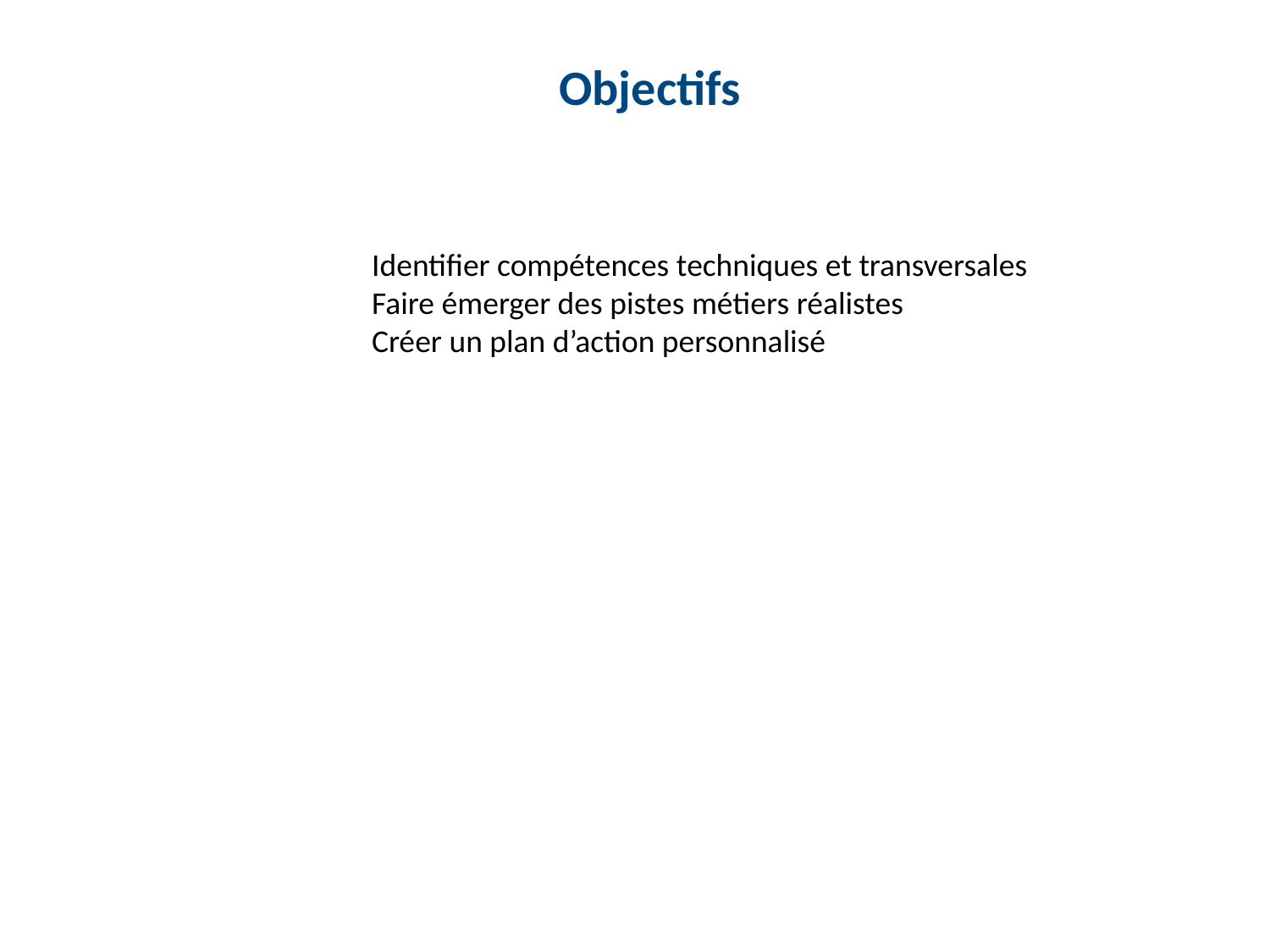

Objectifs

Identifier compétences techniques et transversales
Faire émerger des pistes métiers réalistes
Créer un plan d’action personnalisé